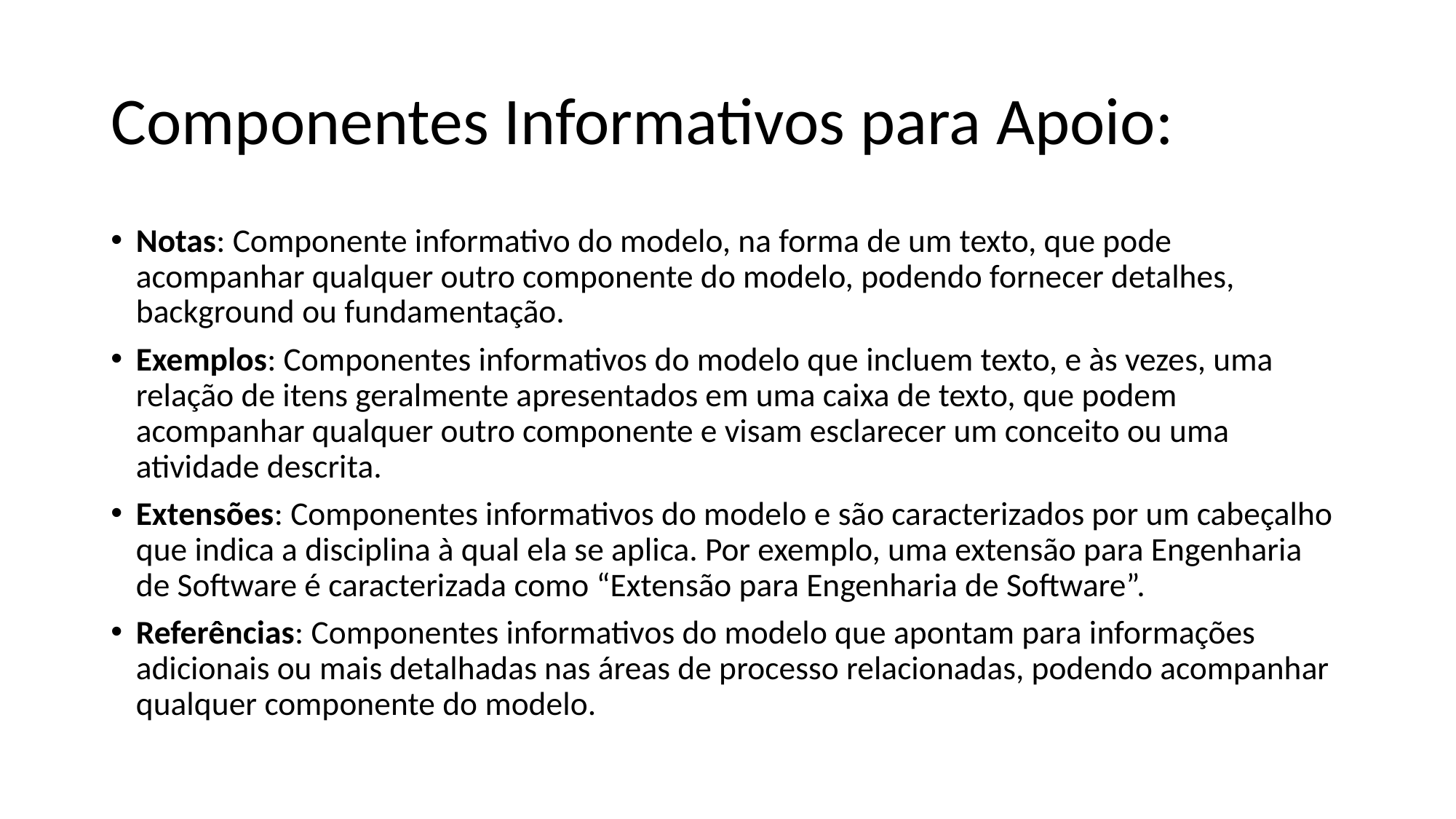

# Componentes Informativos para Apoio:
Notas: Componente informativo do modelo, na forma de um texto, que pode acompanhar qualquer outro componente do modelo, podendo fornecer detalhes, background ou fundamentação.
Exemplos: Componentes informativos do modelo que incluem texto, e às vezes, uma relação de itens geralmente apresentados em uma caixa de texto, que podem acompanhar qualquer outro componente e visam esclarecer um conceito ou uma atividade descrita.
Extensões: Componentes informativos do modelo e são caracterizados por um cabeçalho que indica a disciplina à qual ela se aplica. Por exemplo, uma extensão para Engenharia de Software é caracterizada como “Extensão para Engenharia de Software”.
Referências: Componentes informativos do modelo que apontam para informações adicionais ou mais detalhadas nas áreas de processo relacionadas, podendo acompanhar qualquer componente do modelo.